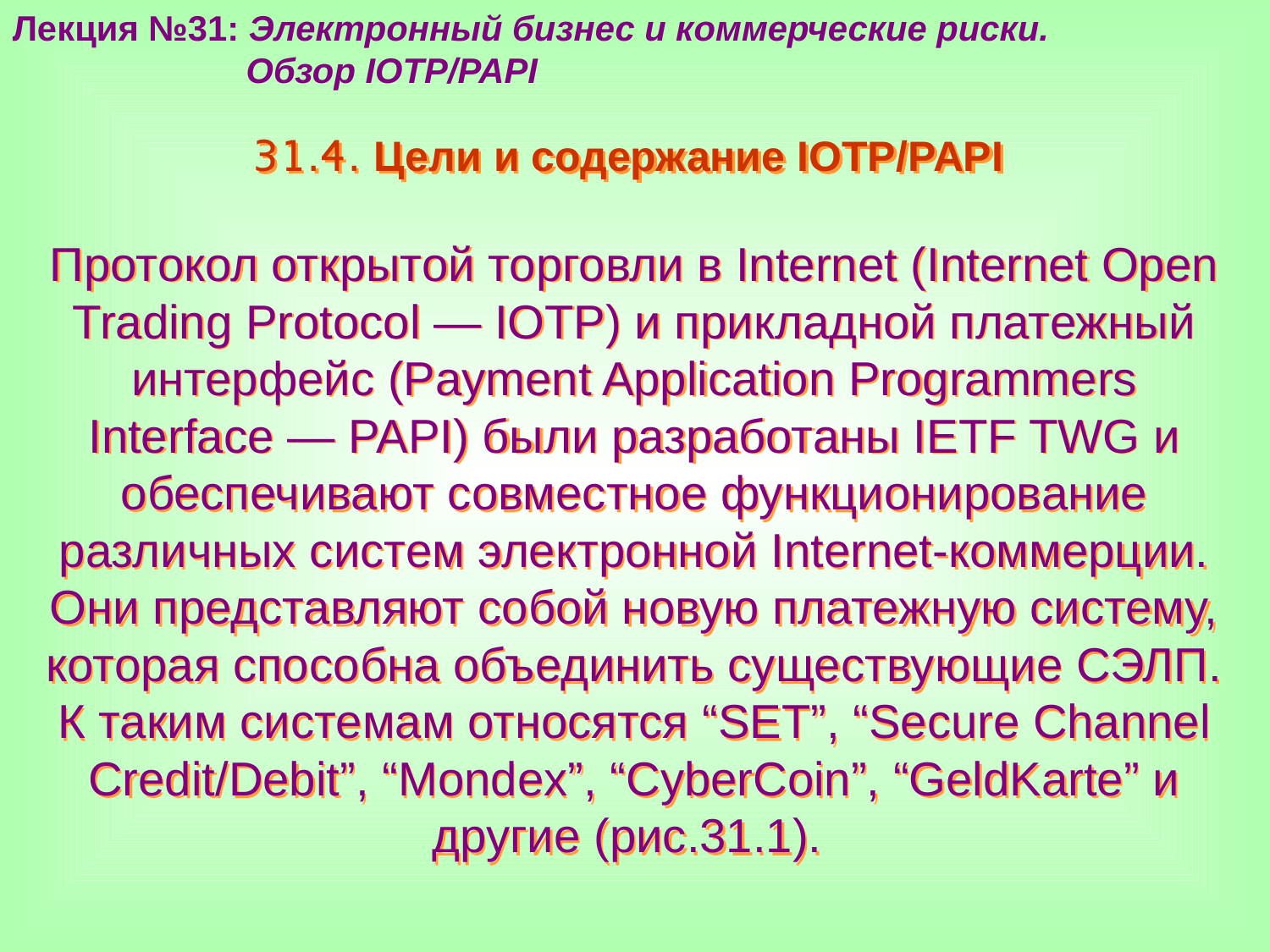

Лекция №31: Электронный бизнес и коммерческие риски.
                        Обзор IOTP/PAPI
31.4. Цели и содержание IOTP/PAPI
Протокол открытой торговли в Internet (Internet Open Trading Protocol — IOTP) и прикладной платежный интерфейс (Payment Application Programmers Interface — PAPI) были разработаны IETF TWG и обеспечивают совместное функционирование различных систем электронной Internet-коммерции. Они представляют собой новую платежную систему, которая способна объединить существующие СЭЛП. К таким системам относятся “SET”, “Secure Channel Credit/Debit”, “Mondex”, “Cyber­Coin”, “Geld­Karte” и другие (рис.31.1).